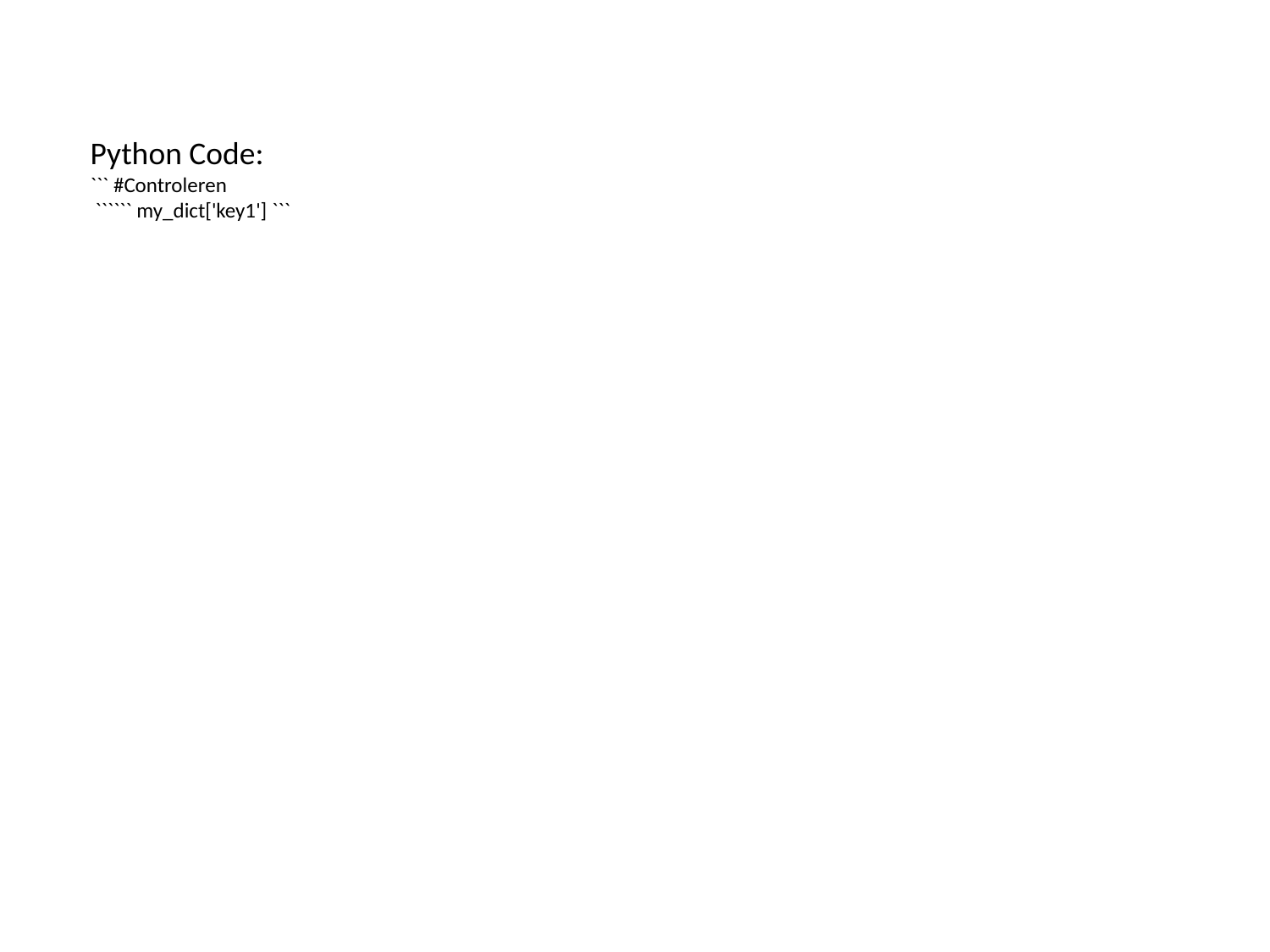

Python Code:
``` #Controleren
 `````` my_dict['key1'] ```